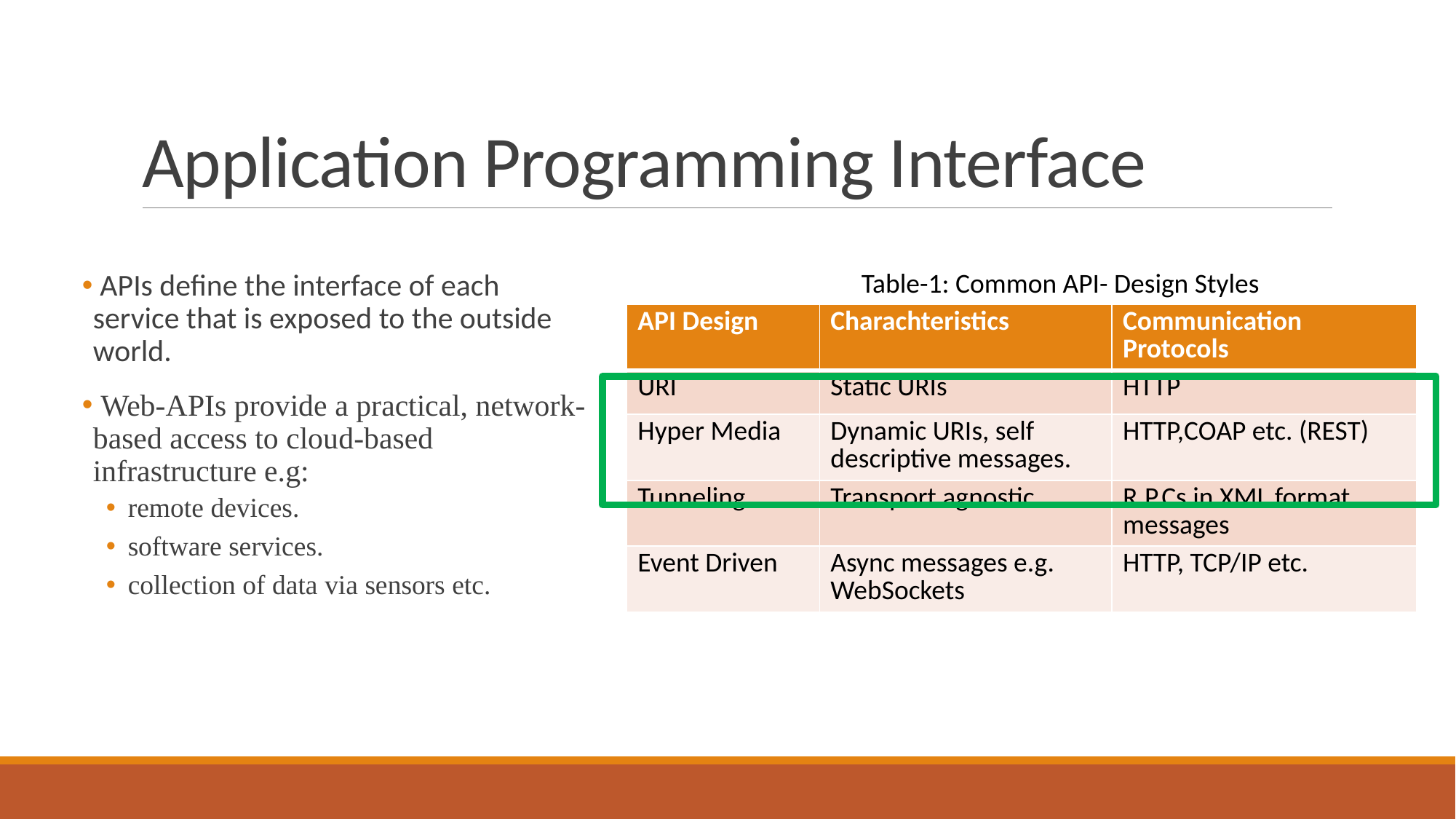

# Application Programming Interface
Table-1: Common API- Design Styles
 APIs define the interface of each service that is exposed to the outside world.
 Web-APIs provide a practical, network-based access to cloud-based infrastructure e.g:
remote devices.
software services.
collection of data via sensors etc.
| API Design | Charachteristics | Communication Protocols |
| --- | --- | --- |
| URI | Static URIs | HTTP |
| Hyper Media | Dynamic URIs, self descriptive messages. | HTTP,COAP etc. (REST) |
| Tunneling | Transport agnostic | R.P.Cs in XML format messages |
| Event Driven | Async messages e.g. WebSockets | HTTP, TCP/IP etc. |